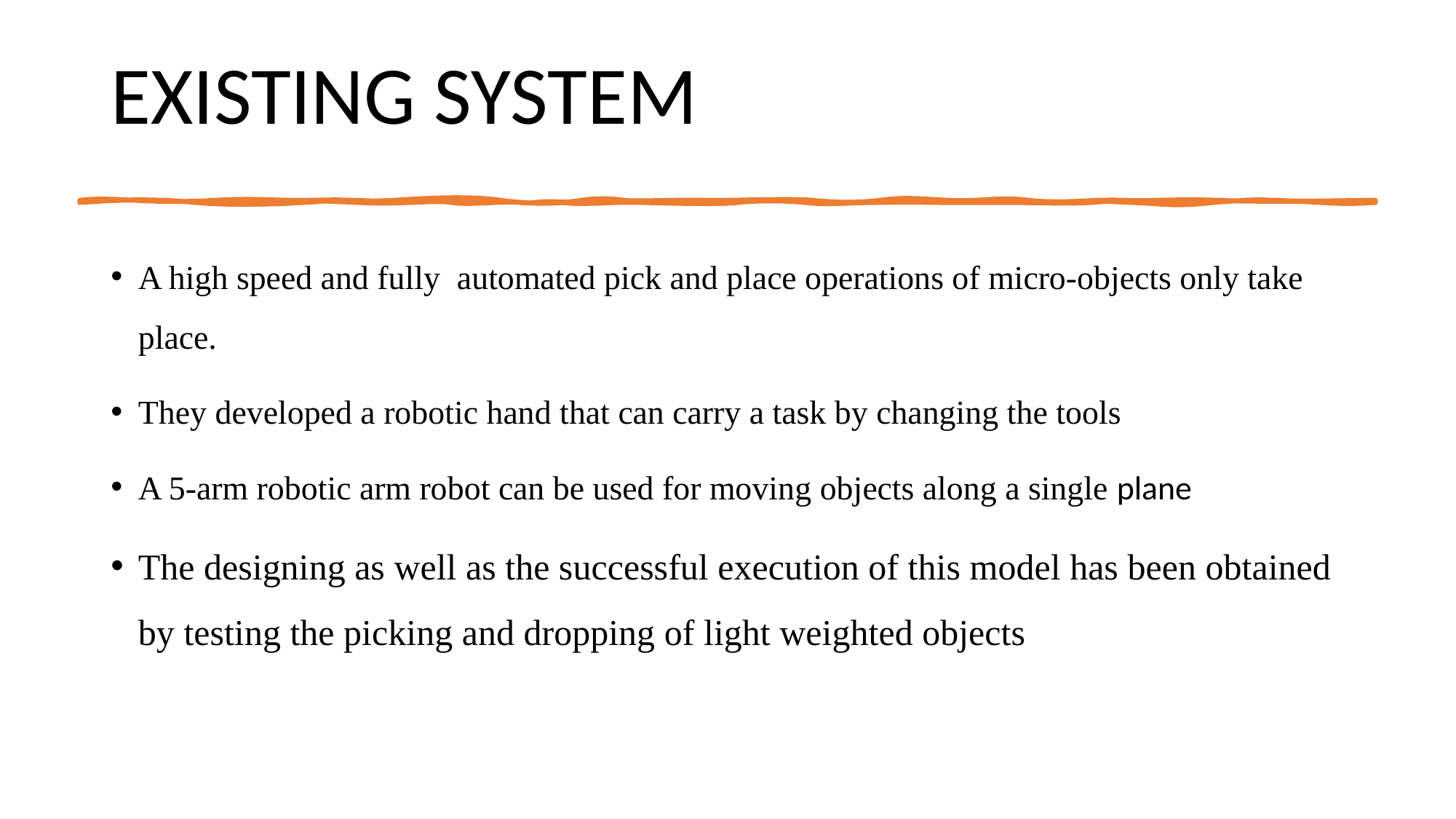

# EXISTING SYSTEM

A high speed and fully  automated pick and place operations of micro-objects only take place.
They developed a robotic hand that can carry a task by changing the tools
A 5-arm robotic arm robot can be used for moving objects along a single plane
The designing as well as the successful execution of this model has been obtained by testing the picking and dropping of light weighted objects